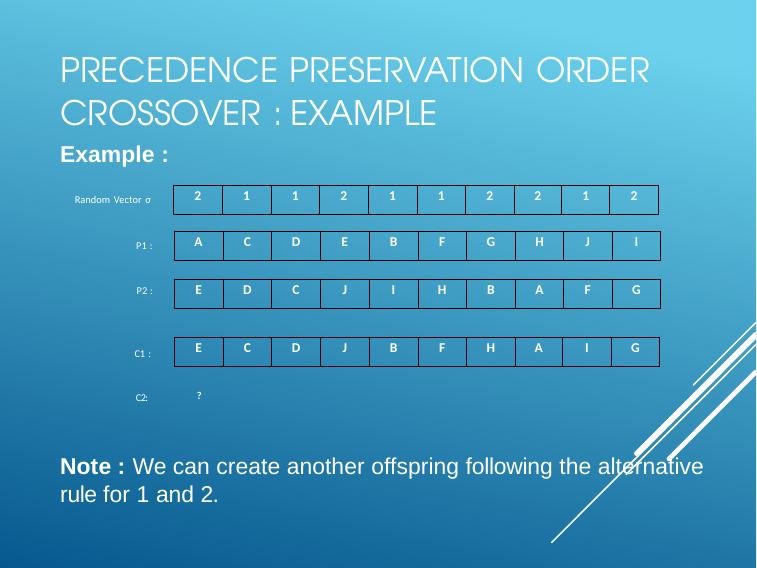

# Precedence preservation order crossover : Example
Example :
| 2 | 1 | 1 | 2 | 1 | 1 | 2 | 2 | 1 | 2 |
| --- | --- | --- | --- | --- | --- | --- | --- | --- | --- |
Random Vector σ
| A | C | D | E | B | F | G | H | J | I |
| --- | --- | --- | --- | --- | --- | --- | --- | --- | --- |
P1 :

P2 :
| E | D | C | J | I | H | B | A | F | G |
| --- | --- | --- | --- | --- | --- | --- | --- | --- | --- |
| E | C | D | J | B | F | H | A | I | G |
| --- | --- | --- | --- | --- | --- | --- | --- | --- | --- |
C1 :
?
C2:
Note : We can create another offspring following the alternative rule for 1 and 2.